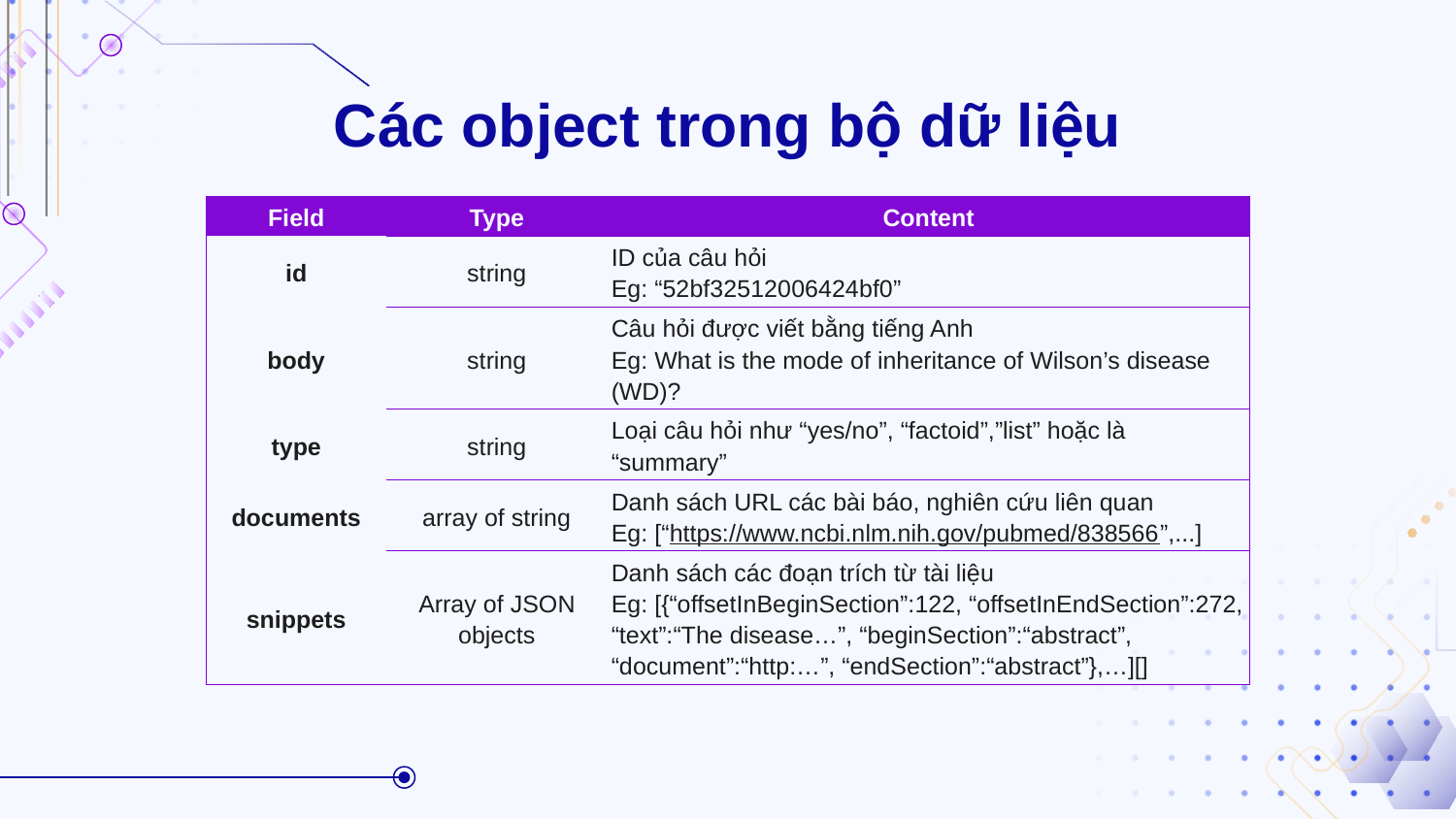

# Các object trong bộ dữ liệu
| Field | Type | Content |
| --- | --- | --- |
| id | string | ID của câu hỏi Eg: “52bf32512006424bf0” |
| body | string | Câu hỏi được viết bằng tiếng Anh Eg: What is the mode of inheritance of Wilson’s disease (WD)? |
| type | string | Loại câu hỏi như “yes/no”, “factoid”,”list” hoặc là “summary” |
| documents | array of string | Danh sách URL các bài báo, nghiên cứu liên quan Eg: [“https://www.ncbi.nlm.nih.gov/pubmed/838566”,...] |
| snippets | Array of JSON objects | Danh sách các đoạn trích từ tài liệu Eg: [{“offsetInBeginSection”:122, “offsetInEndSection”:272, “text”:“The disease…”, “beginSection”:“abstract”, “document”:“http:…”, “endSection”:“abstract”},…][] |